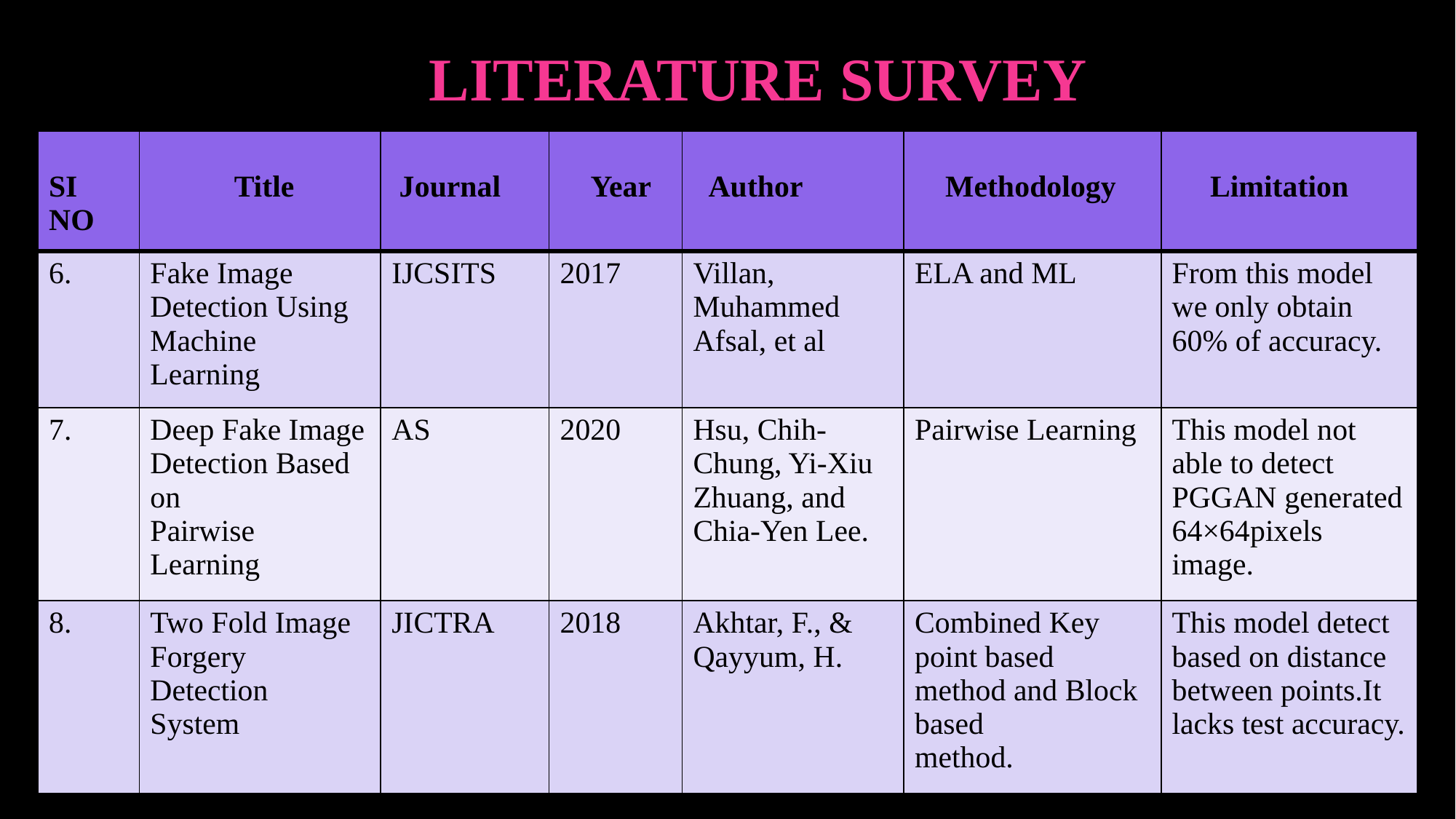

# LiTERATURE SURVEY
| SI NO | Title | Journal | Year | Author | Methodology | Limitation |
| --- | --- | --- | --- | --- | --- | --- |
| 6. | Fake Image Detection Using Machine Learning | IJCSITS | 2017 | Villan, Muhammed Afsal, et al | ELA and ML | From this model we only obtain 60% of accuracy. |
| 7. | Deep Fake Image Detection Based on Pairwise Learning | AS | 2020 | Hsu, Chih-Chung, Yi-Xiu Zhuang, and Chia-Yen Lee. | Pairwise Learning | This model not able to detect PGGAN generated 64×64pixels image. |
| 8. | Two Fold Image Forgery Detection System | JICTRA | 2018 | Akhtar, F., & Qayyum, H. | Combined Key point based method and Block based method. | This model detect based on distance between points.It lacks test accuracy. |